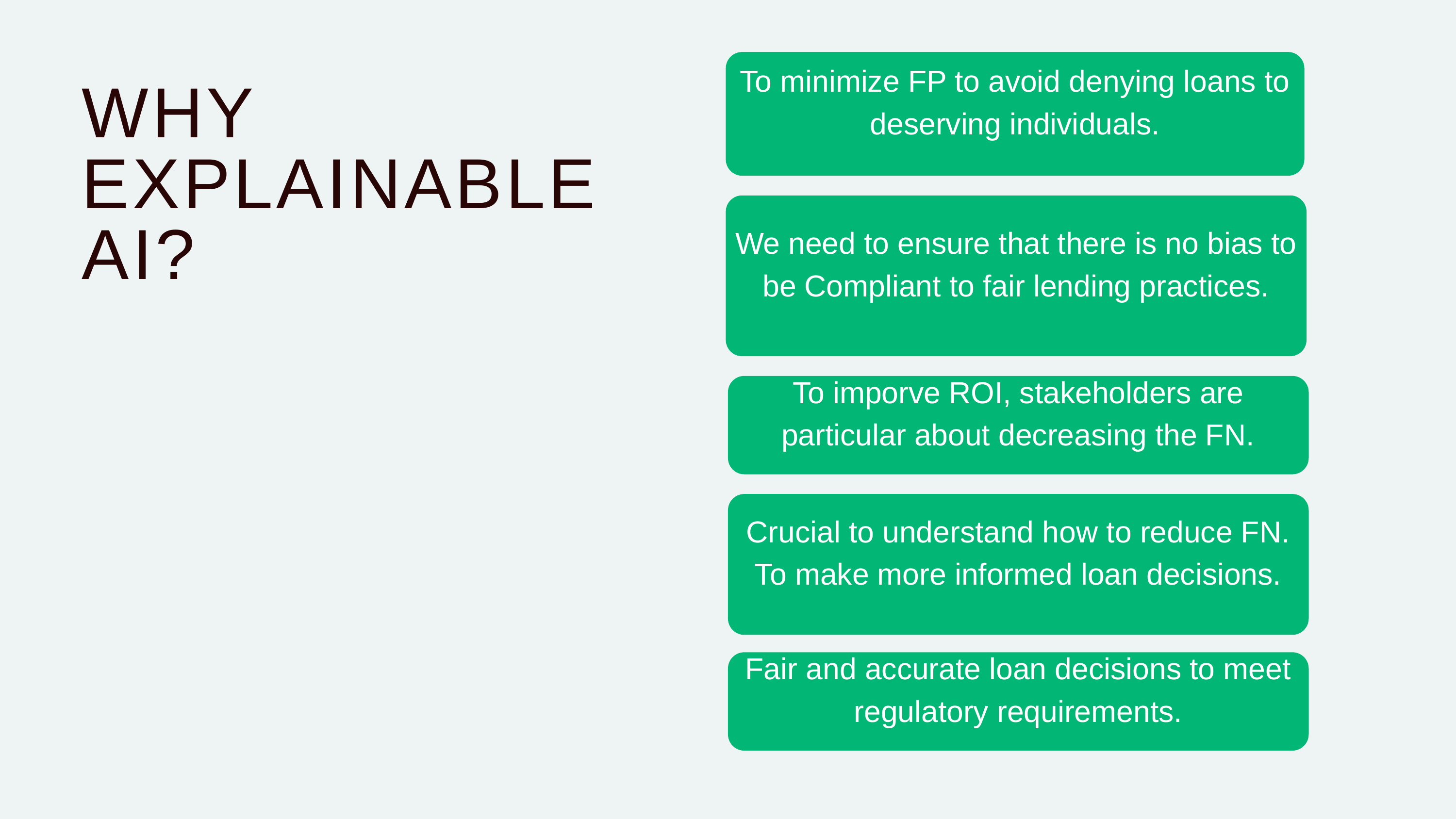

To minimize FP to avoid denying loans to deserving individuals.
WHY EXPLAINABLE AI?

We need to ensure that there is no bias to be Compliant to fair lending practices.

To imporve ROI, stakeholders are particular about decreasing the FN.

Crucial to understand how to reduce FN. To make more informed loan decisions.

Fair and accurate loan decisions to meet regulatory requirements.